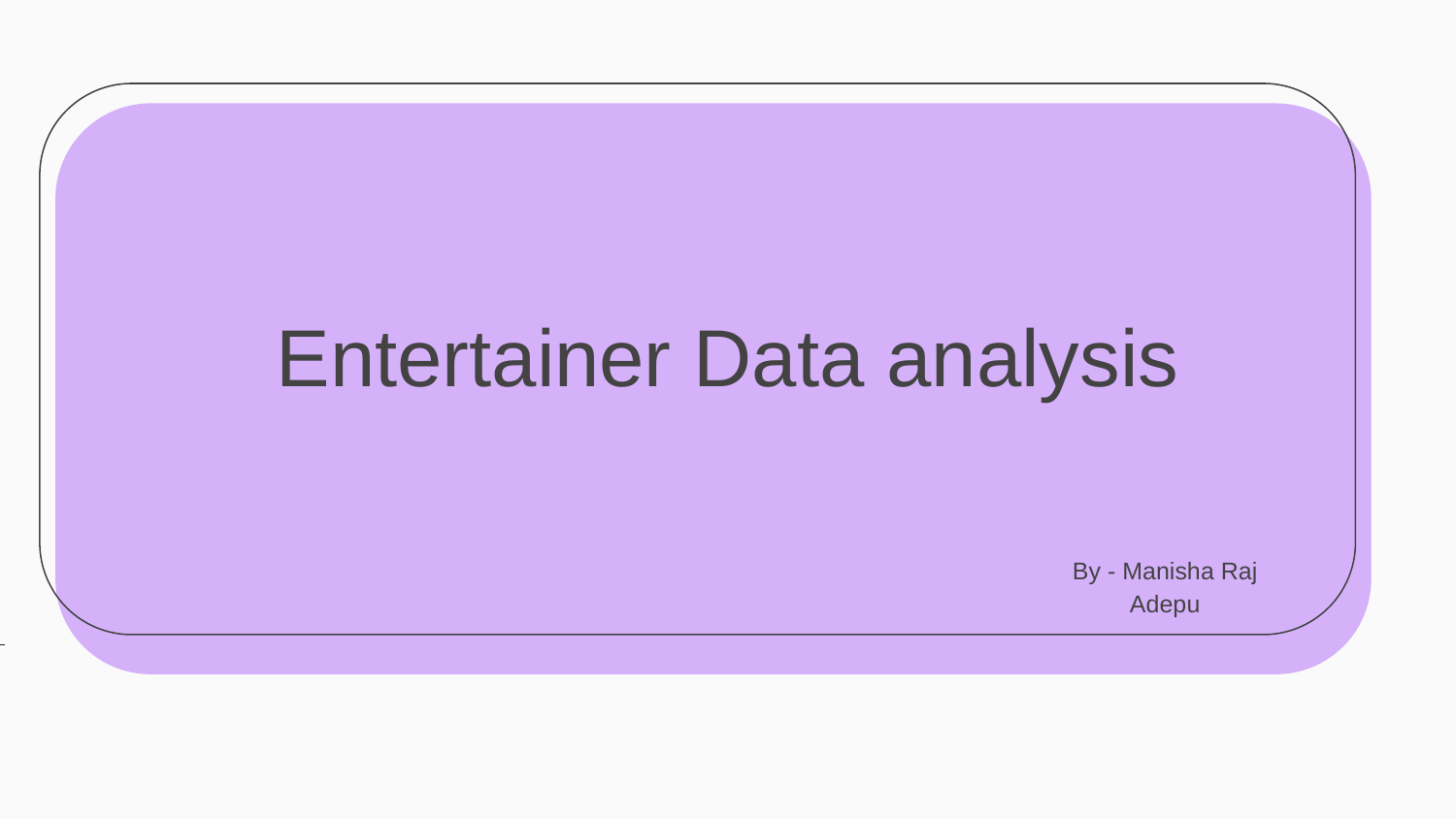

Entertainer Data analysis
By - Manisha Raj Adepu